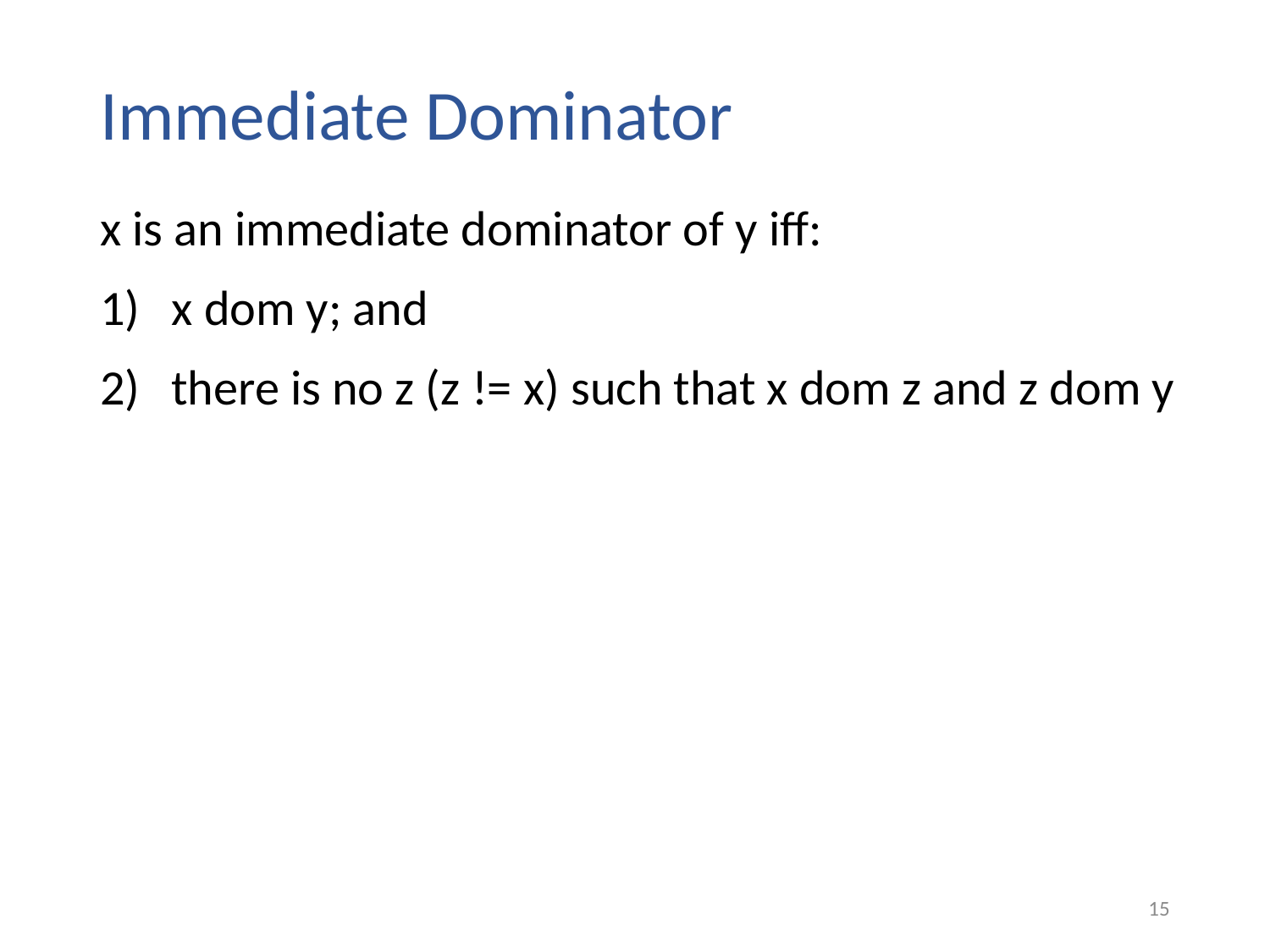

# Immediate Dominator
x is an immediate dominator of y iff:
x dom y; and
there is no z (z != x) such that x dom z and z dom y
15